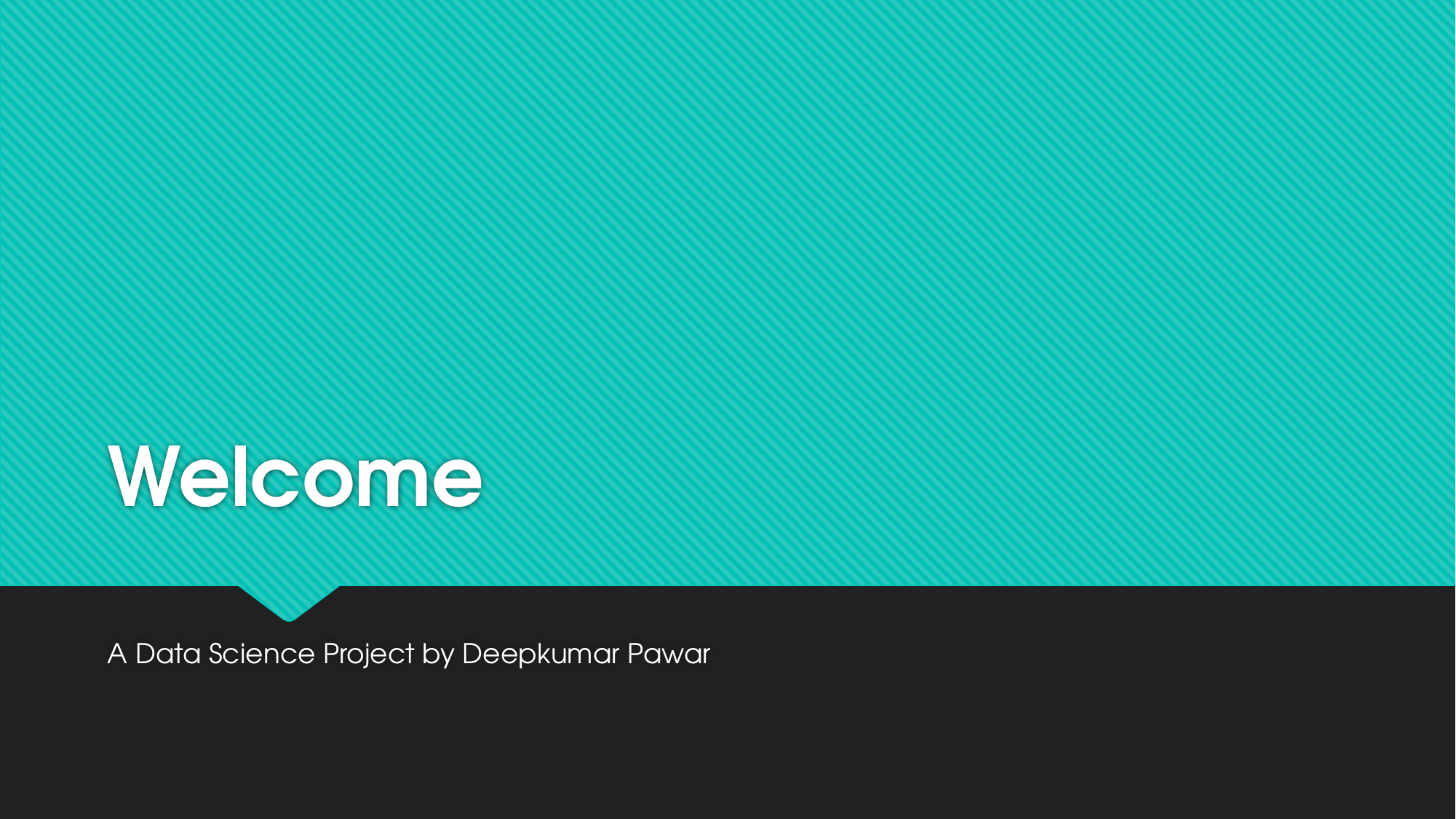

# Welcome
A Data Science Project by Deepkumar Pawar